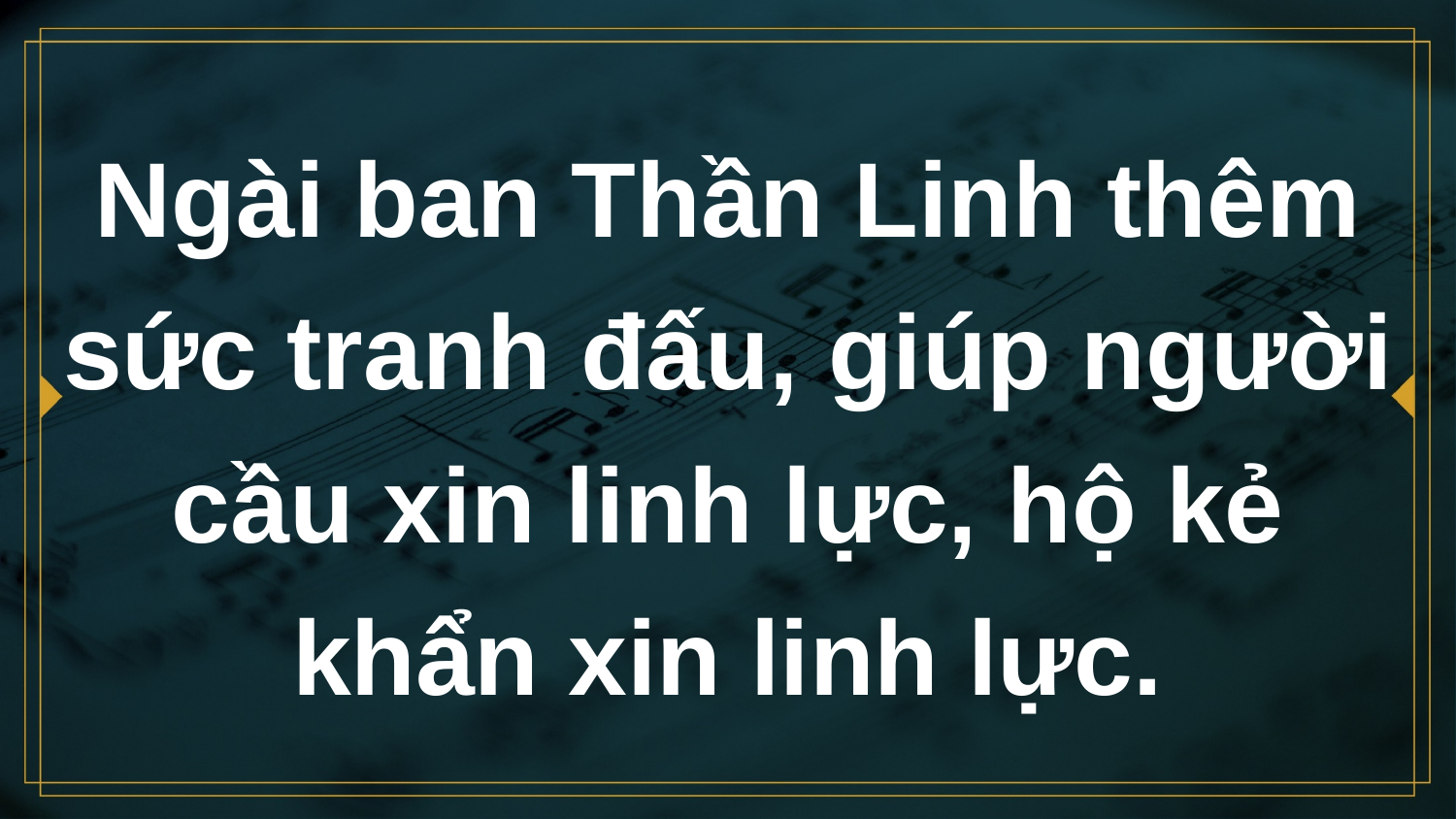

# Ngài ban Thần Linh thêm sức tranh đấu, giúp người cầu xin linh lực, hộ kẻ khẩn xin linh lực.